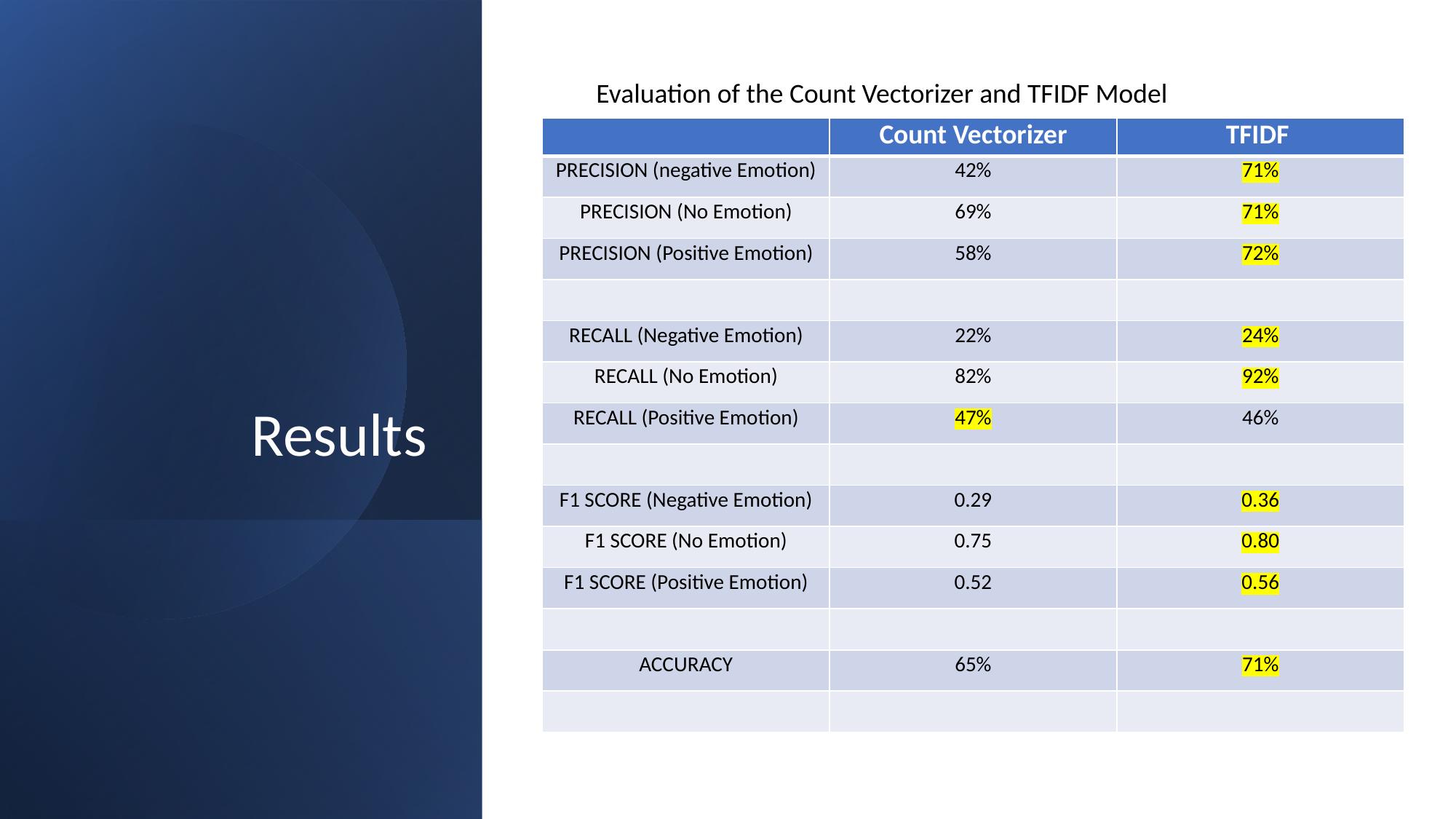

# Results
Evaluation of the Count Vectorizer and TFIDF Model

|  | Count Vectorizer | TFIDF |
| --- | --- | --- |
| PRECISION (negative Emotion) | 42% | 71% |
| PRECISION (No Emotion) | 69% | 71% |
| PRECISION (Positive Emotion) | 58% | 72% |
|  |  |  |
| RECALL (Negative Emotion) | 22% | 24% |
| RECALL (No Emotion) | 82% | 92% |
| RECALL (Positive Emotion) | 47% | 46% |
|  |  |  |
| F1 SCORE (Negative Emotion) | 0.29 | 0.36 |
| F1 SCORE (No Emotion) | 0.75 | 0.80 |
| F1 SCORE (Positive Emotion) | 0.52 | 0.56 |
|  |  |  |
| ACCURACY | 65% | 71% |
|  |  |  |